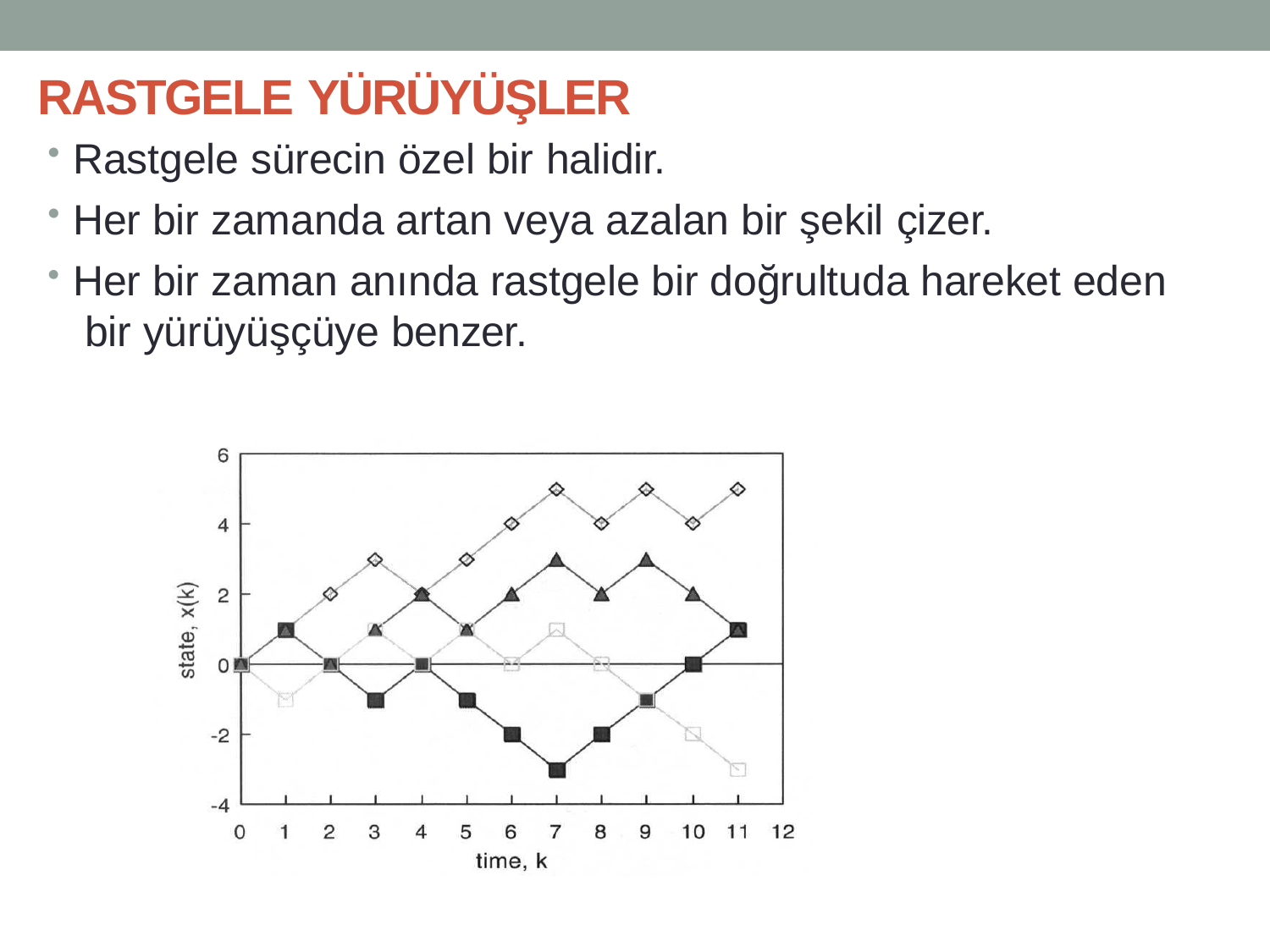

# RASTGELE YÜRÜYÜŞLER
Rastgele sürecin özel bir halidir.
Her bir zamanda artan veya azalan bir şekil çizer.
Her bir zaman anında rastgele bir doğrultuda hareket eden  bir yürüyüşçüye benzer.